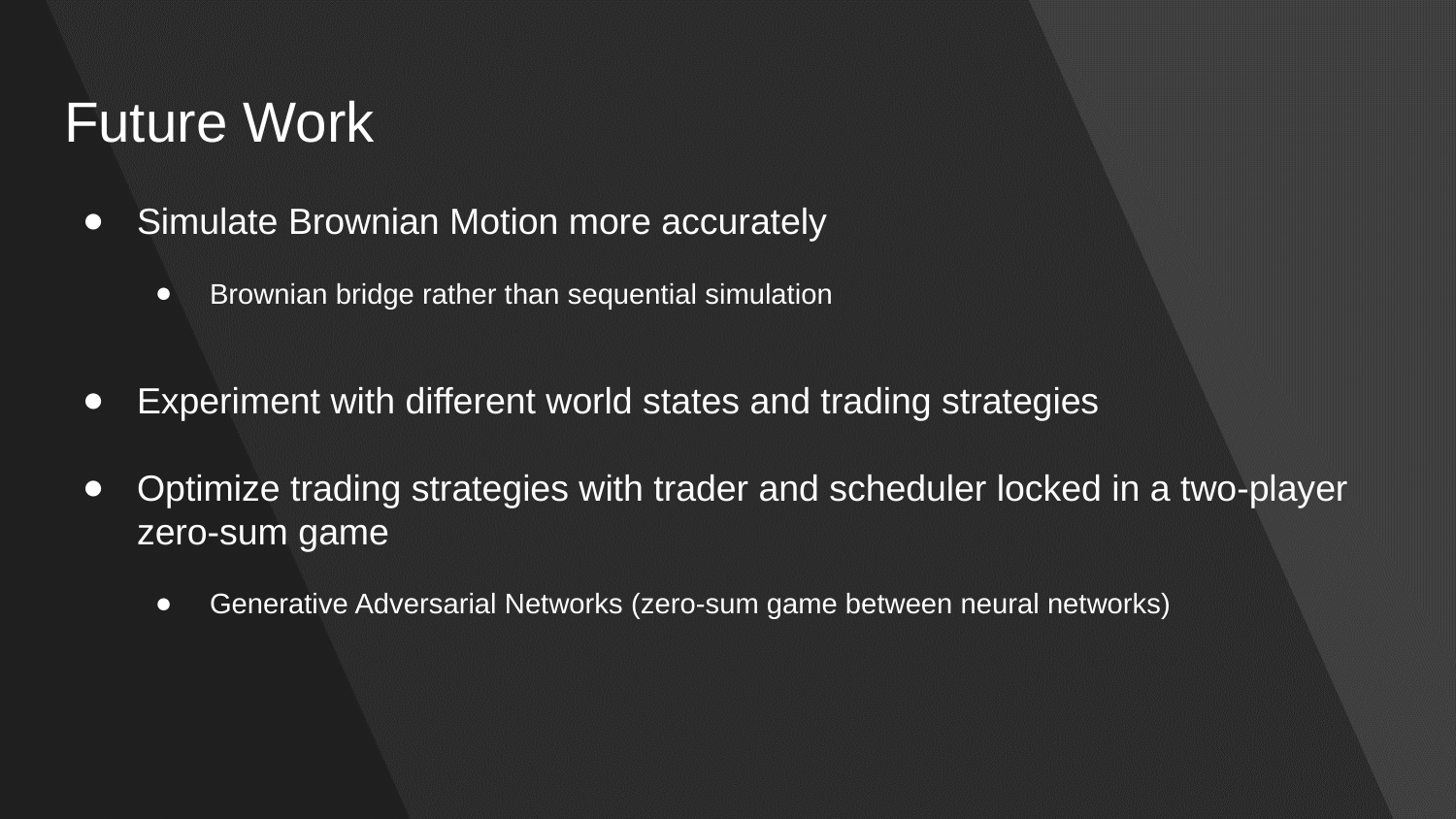

# Future Work
Simulate Brownian Motion more accurately
Brownian bridge rather than sequential simulation

Experiment with different world states and trading strategies
Optimize trading strategies with trader and scheduler locked in a two-player zero-sum game
Generative Adversarial Networks (zero-sum game between neural networks)